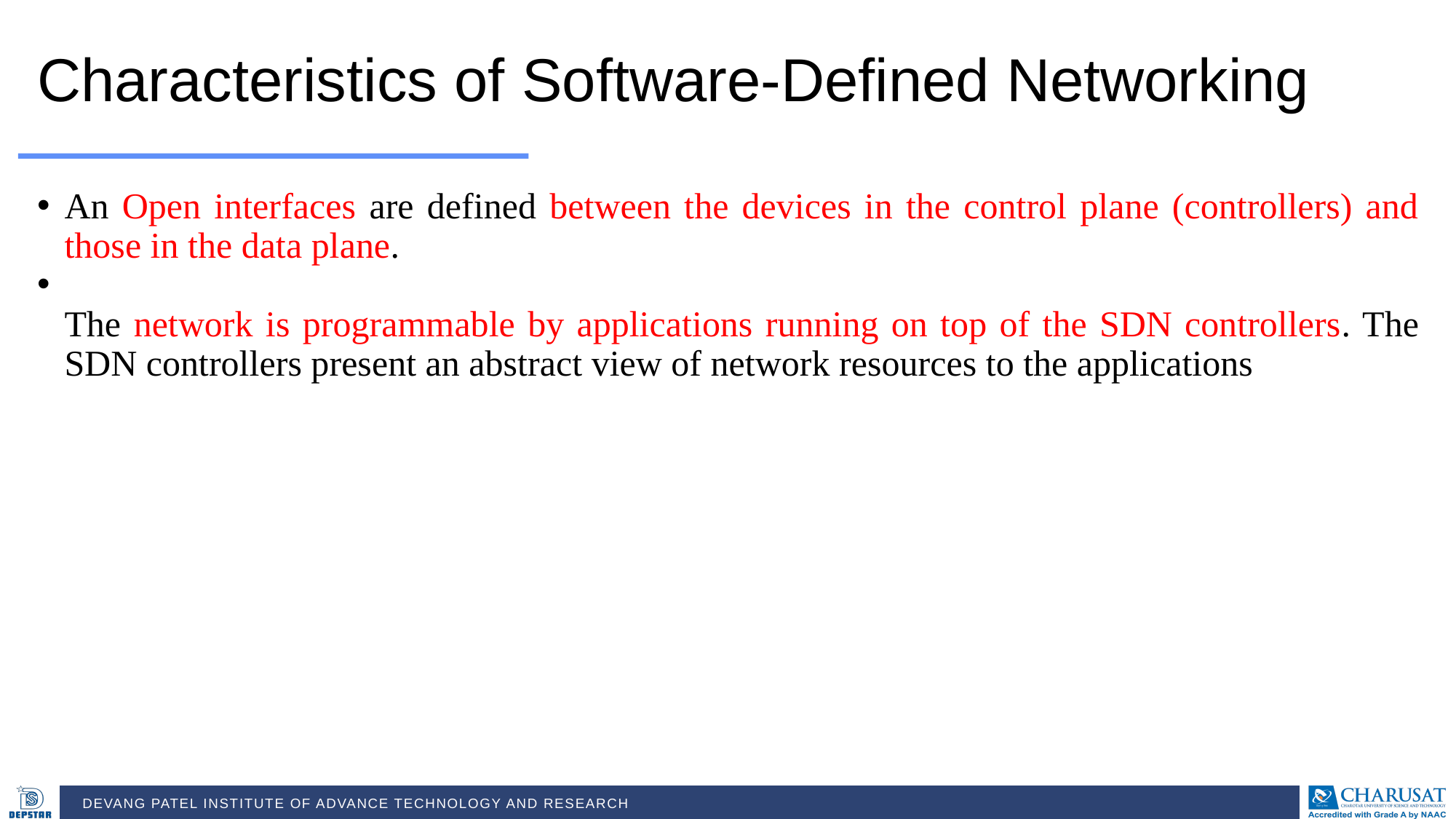

Characteristics of Software-Defined Networking

An Open interfaces are defined between the devices in the control plane (controllers) and those in the data plane.
The network is programmable by applications running on top of the SDN controllers. The SDN controllers present an abstract view of network resources to the applications